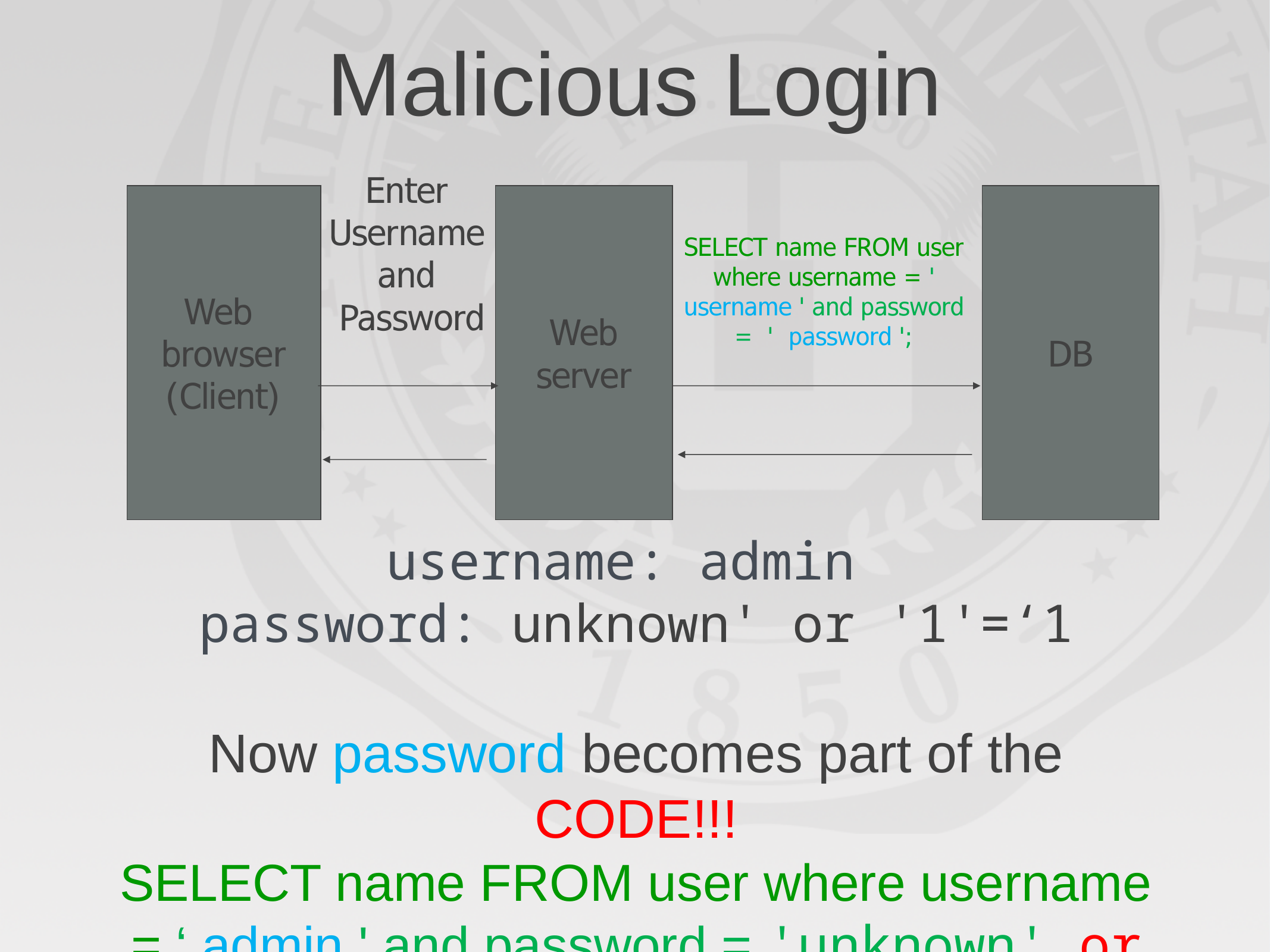

# Malicious Login
Enter
Username
and
Password
Web
browser
(Client)
Web
server
DB
SELECT name FROM user where username = ' username ' and password =  '  password ';

username: admin
password: unknown' or '1'=‘1

Now password becomes part of the CODE!!!
SELECT name FROM user where username = ‘ admin ' and password = 'unknown' or '1'='1';